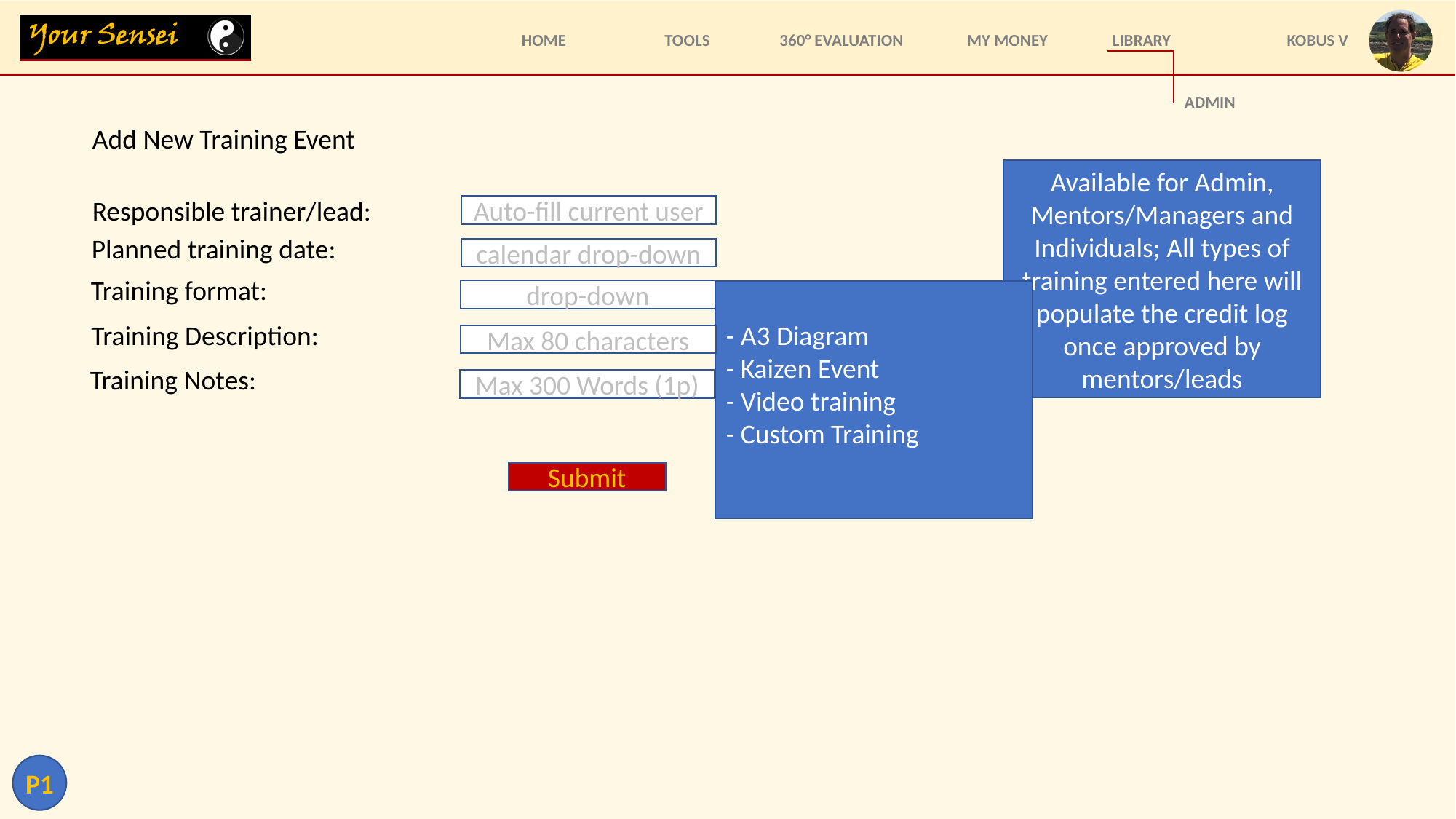

ADMIN
Add New Training Event
Available for Admin, Mentors/Managers and Individuals; All types of training entered here will populate the credit log once approved by mentors/leads
Responsible trainer/lead:
Auto-fill current user
Planned training date:
calendar drop-down
Training format:
drop-down
- A3 Diagram
- Kaizen Event
- Video training
- Custom Training

Training Description:
Max 80 characters
Training Notes:
Max 300 Words (1p)
Submit

P1